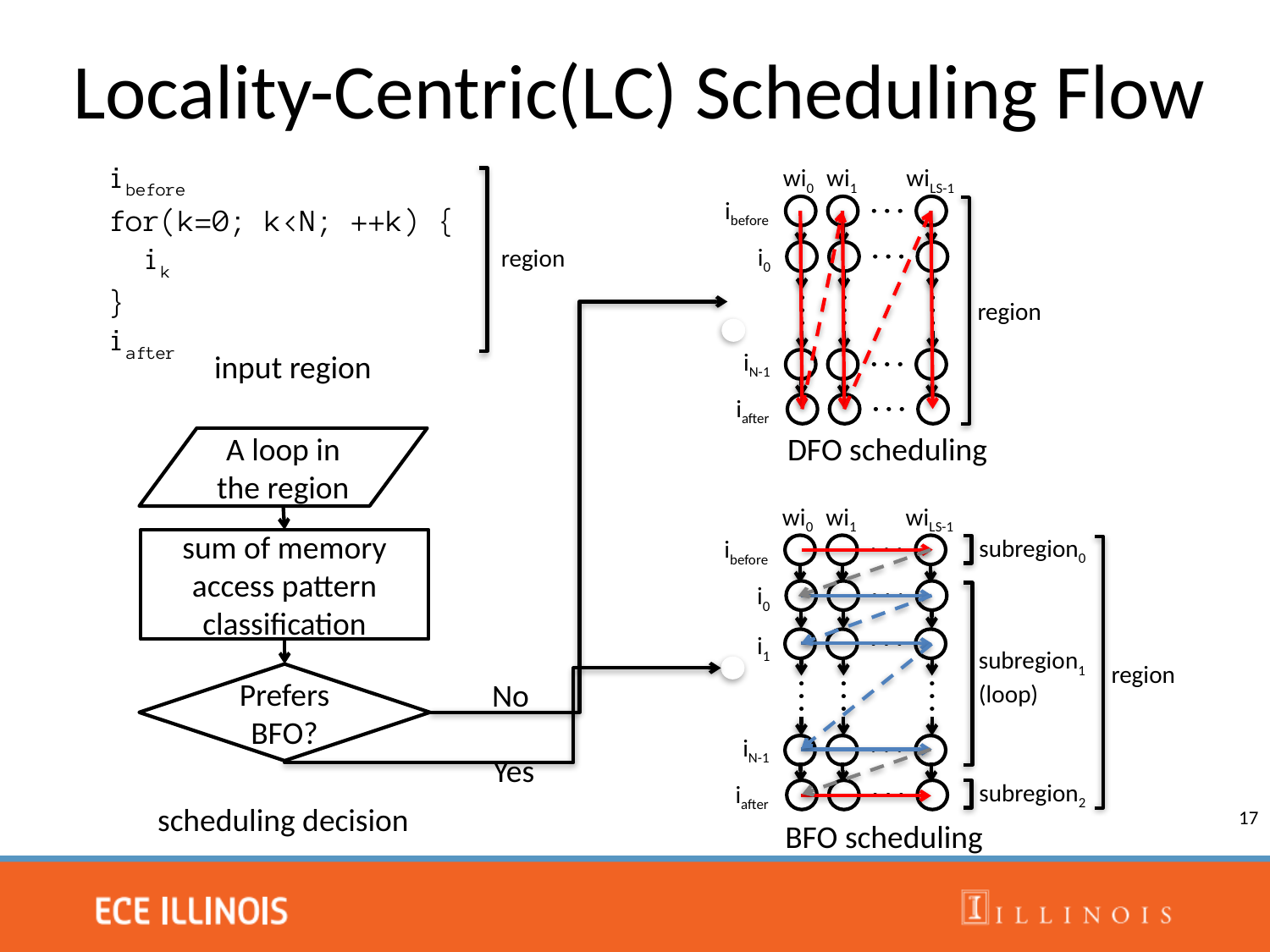

Locality-Centric(LC) Scheduling Flow
ibefore
for(k=0; k<N; ++k) {
  ik
}
iafter

region
wi0
wi1
wiLS-1
ibefore

i0

region

iN-1

iafter

No
input region
DFO scheduling
A loop in the region
wi0
wi1
wiLS-1
subregion0
ibefore

i0

i1

subregion1
(loop)
region

iN-1

subregion2
iafter

BFO scheduling
sum of memory access pattern classification
Prefers BFO?
Yes
scheduling decision
17